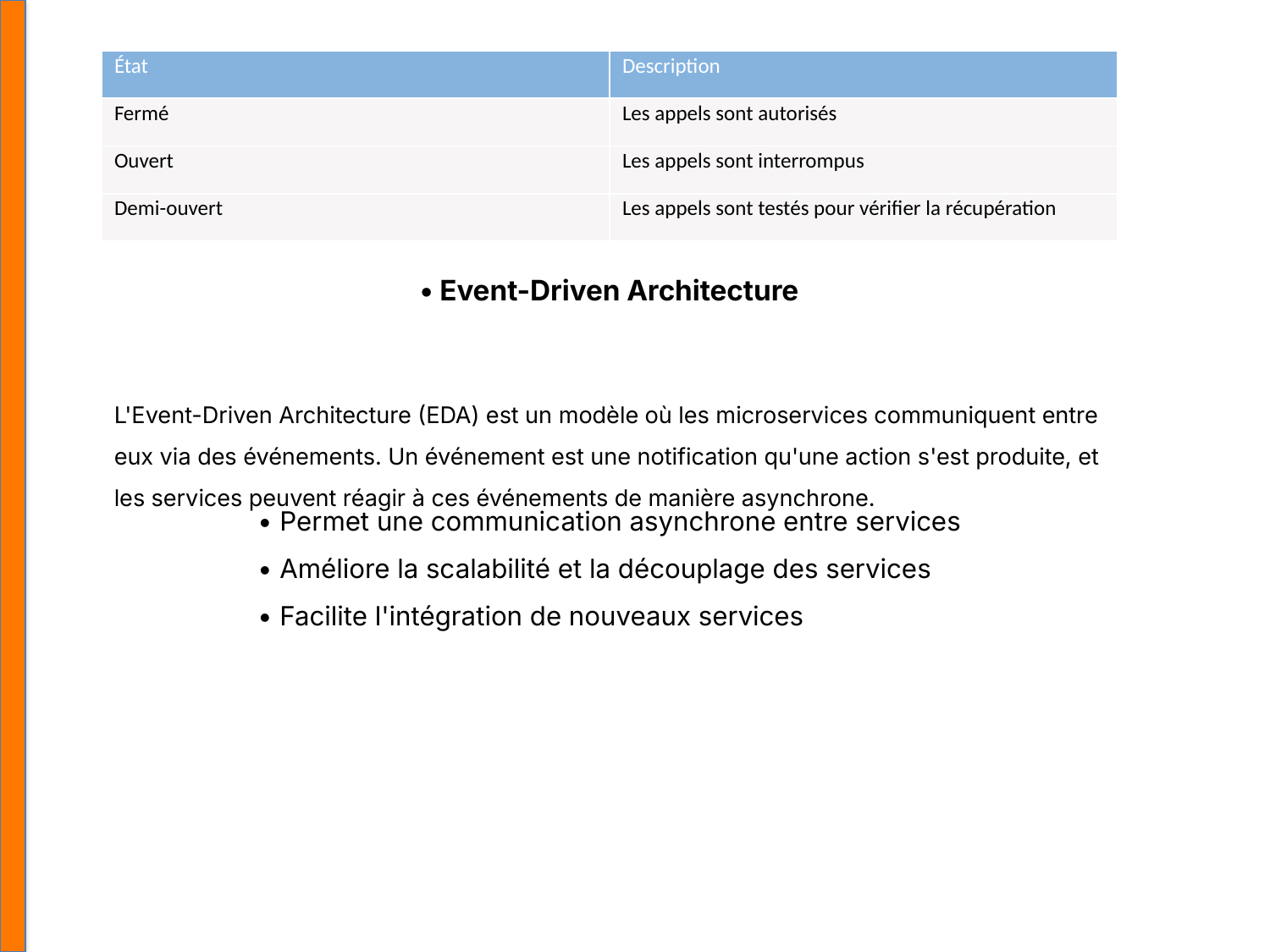

| État | Description |
| --- | --- |
| Fermé | Les appels sont autorisés |
| Ouvert | Les appels sont interrompus |
| Demi-ouvert | Les appels sont testés pour vérifier la récupération |
• Event-Driven Architecture

L'Event-Driven Architecture (EDA) est un modèle où les microservices communiquent entre eux via des événements. Un événement est une notification qu'une action s'est produite, et les services peuvent réagir à ces événements de manière asynchrone.

• Permet une communication asynchrone entre services
• Améliore la scalabilité et la découplage des services
• Facilite l'intégration de nouveaux services